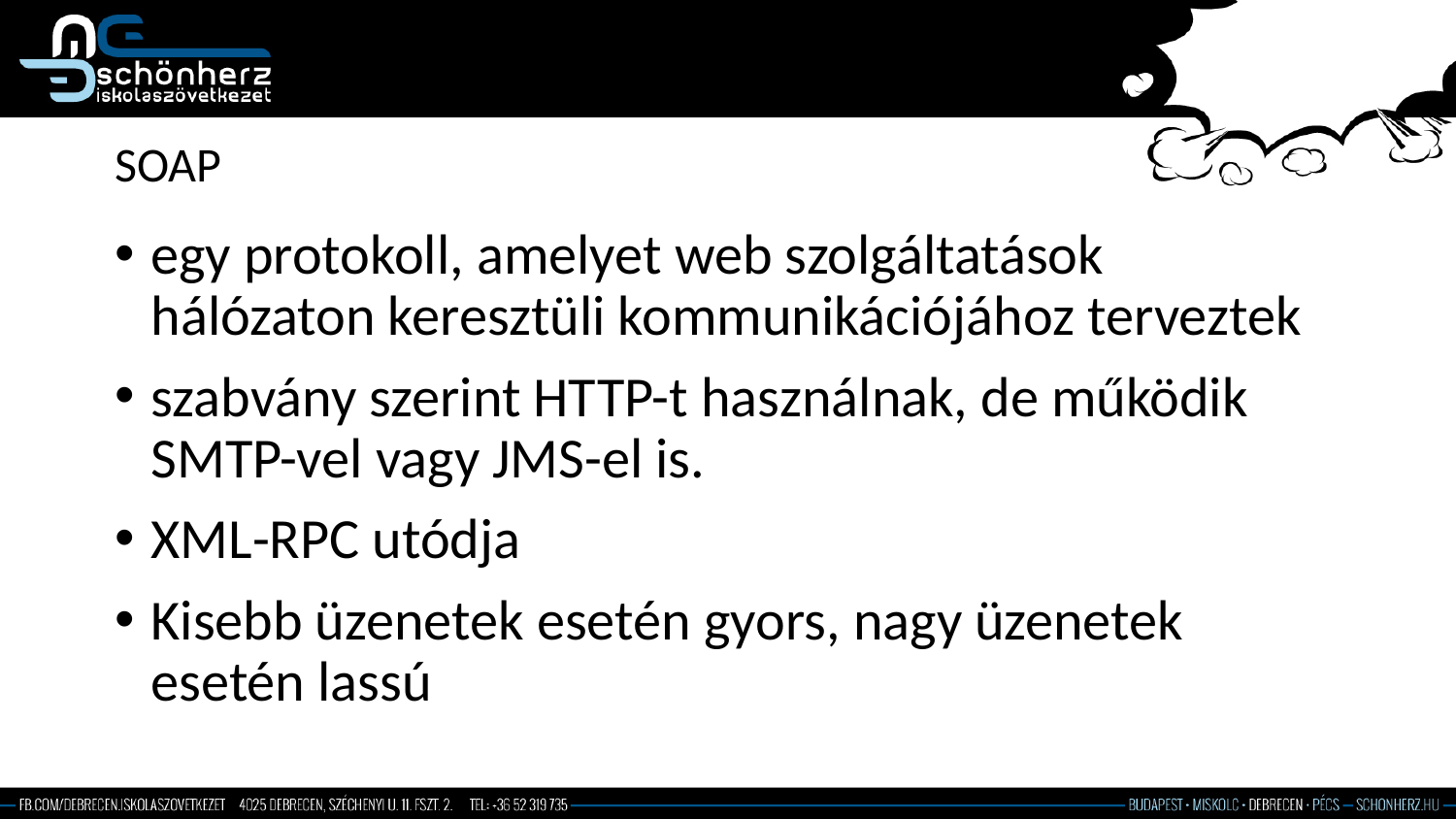

# SOAP
egy protokoll, amelyet web szolgáltatások hálózaton keresztüli kommunikációjához terveztek
szabvány szerint HTTP-t használnak, de működik SMTP-vel vagy JMS-el is.
XML-RPC utódja
Kisebb üzenetek esetén gyors, nagy üzenetek esetén lassú